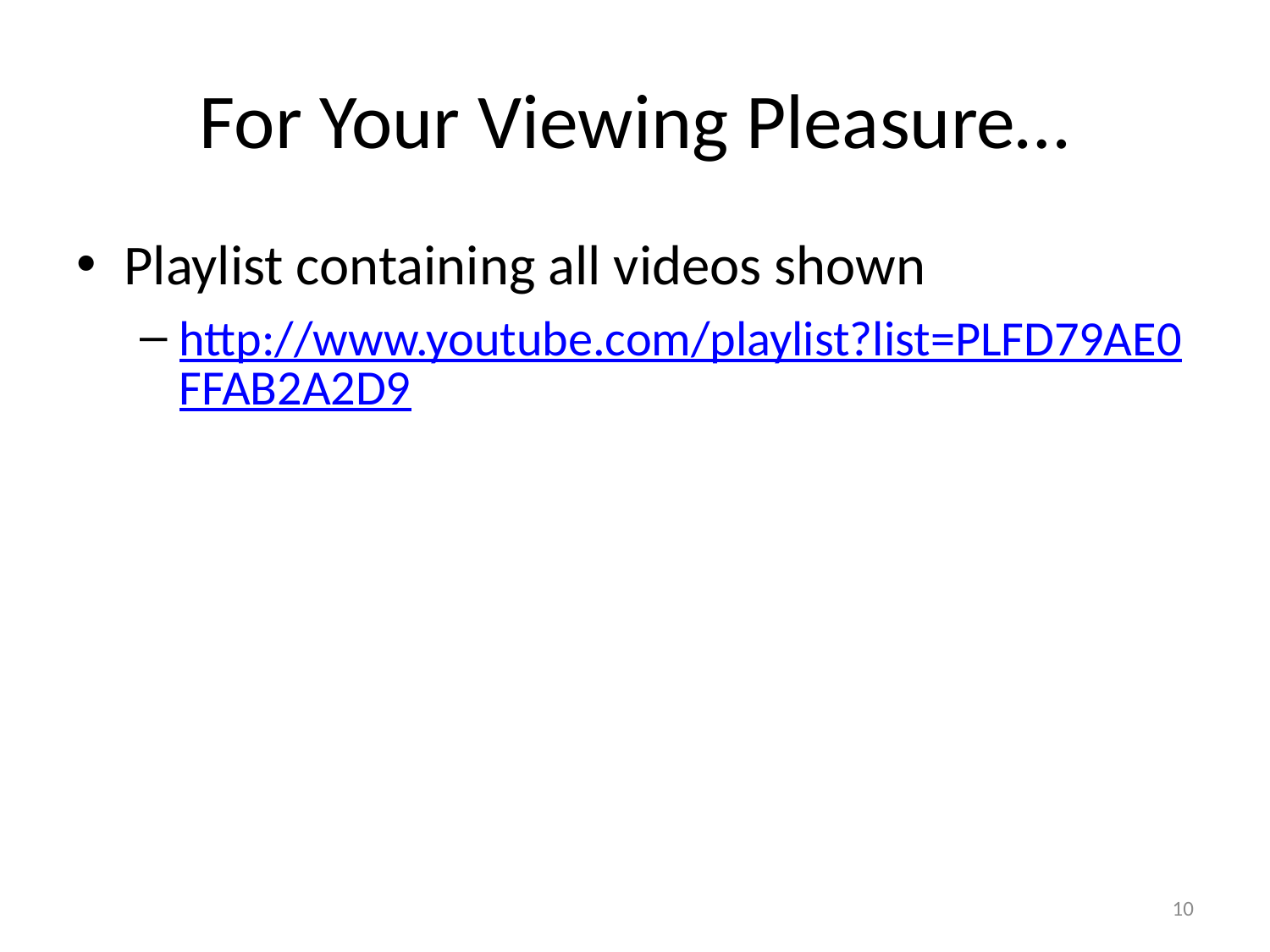

# For Your Viewing Pleasure…
Playlist containing all videos shown
http://www.youtube.com/playlist?list=PLFD79AE0FFAB2A2D9
10